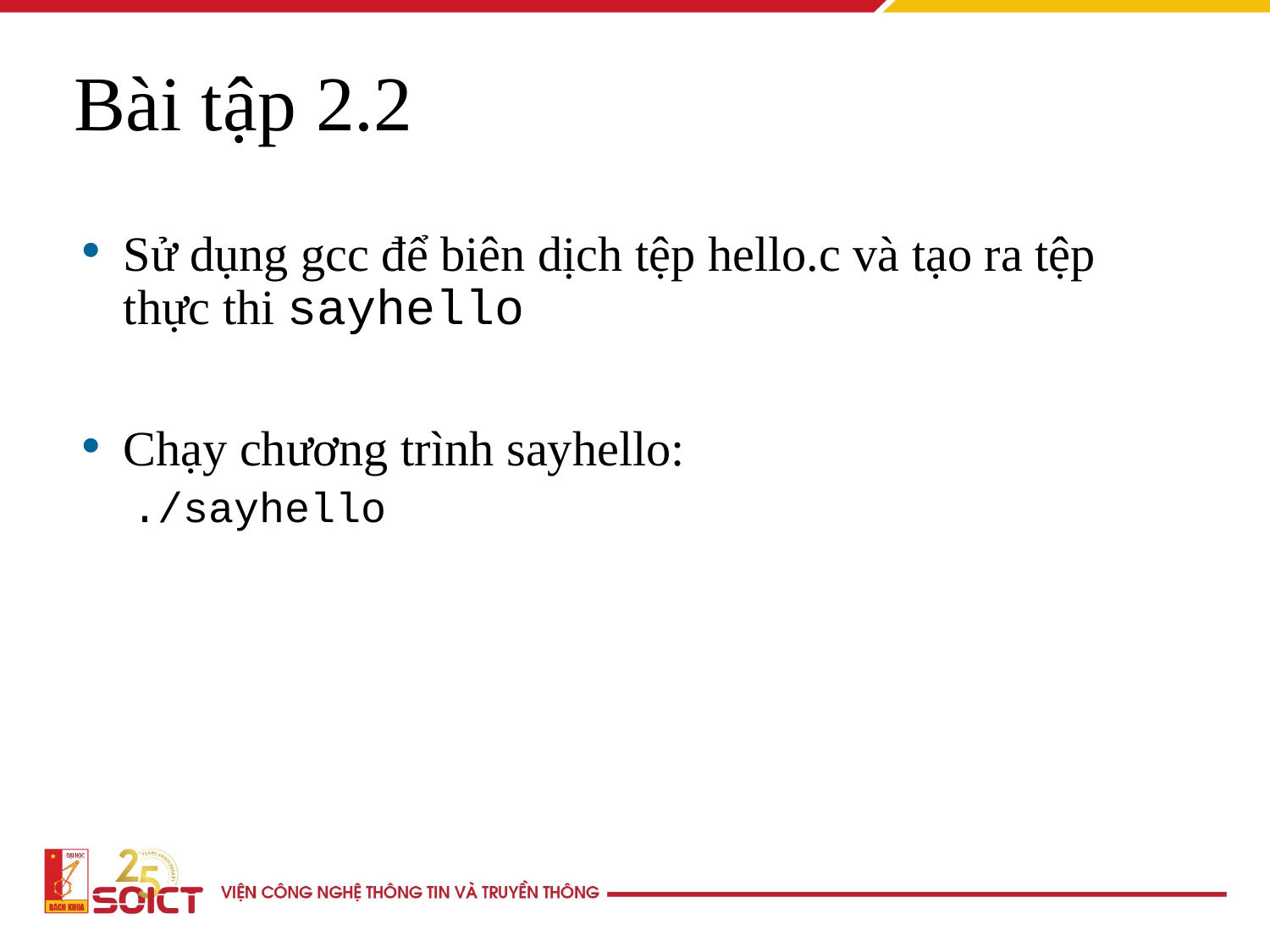

Bài tập 2.2
Sử dụng gcc để biên dịch tệp hello.c và tạo ra tệp thực thi sayhello

Chạy chương trình sayhello:
./sayhello